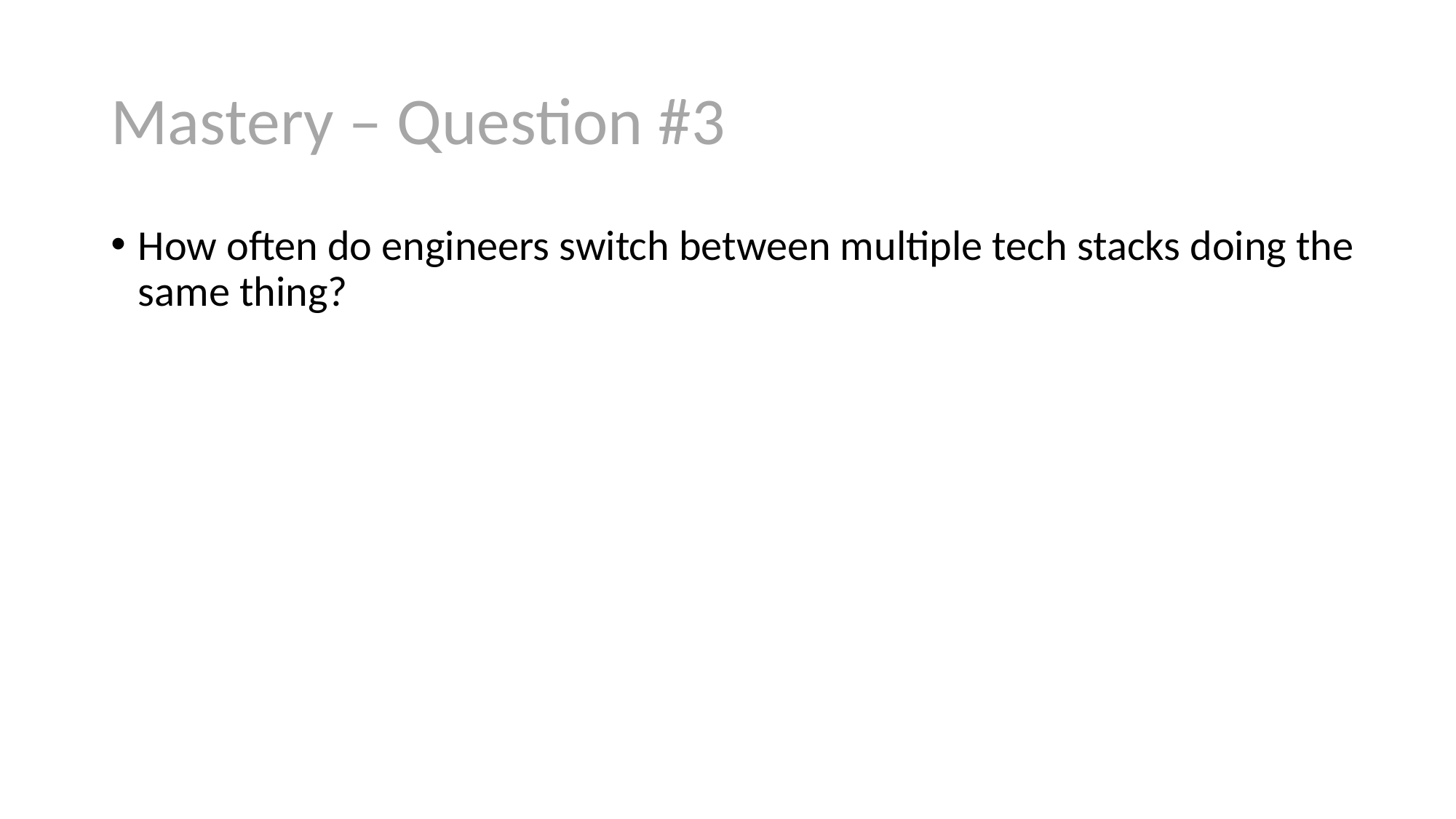

# Mastery – Question #3
How often do engineers switch between multiple tech stacks doing the same thing?